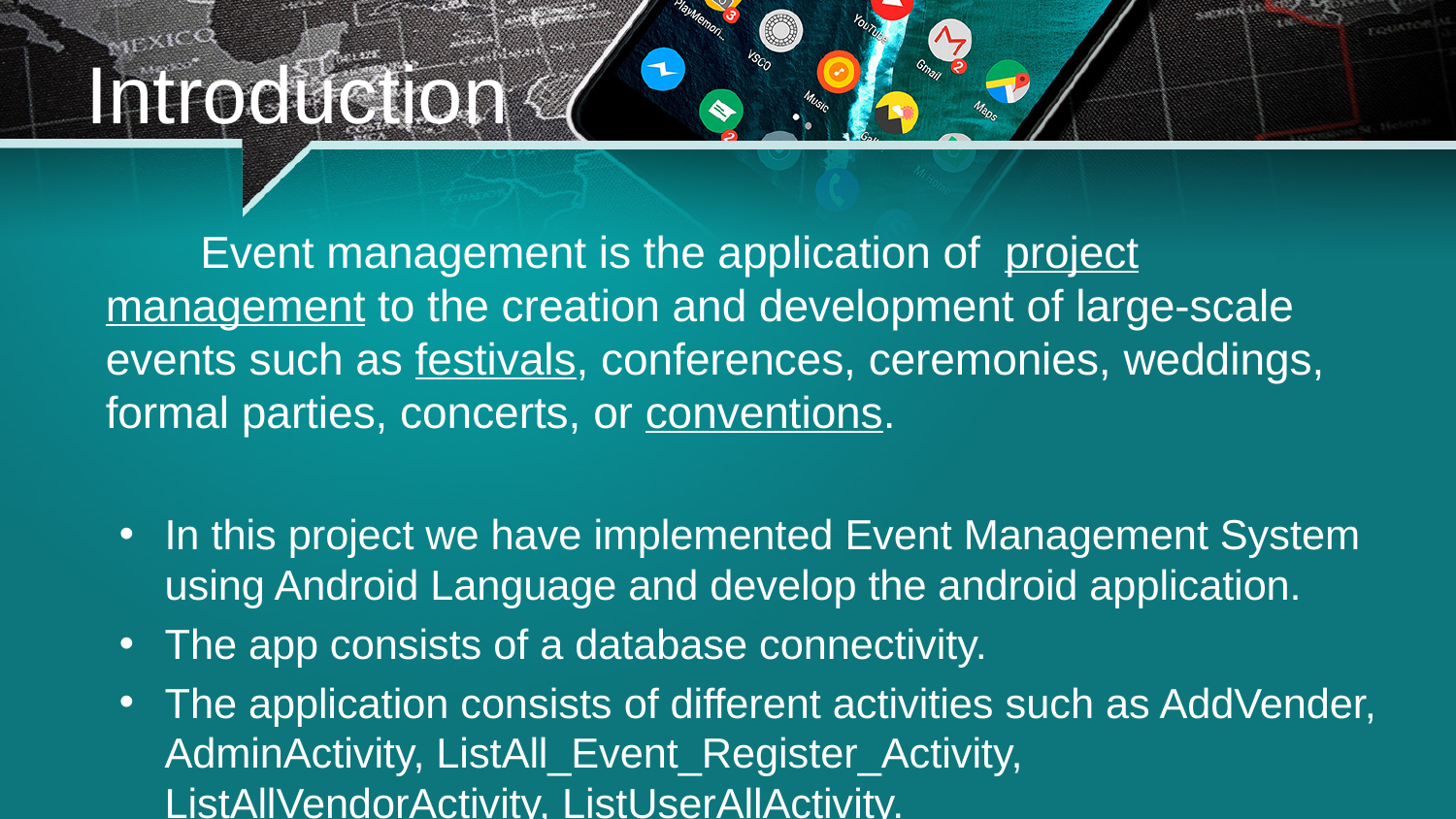

# Introduction
	Event management is the application of  project management to the creation and development of large-scale events such as festivals, conferences, ceremonies, weddings, formal parties, concerts, or conventions.

In this project we have implemented Event Management System using Android Language and develop the android application.
The app consists of a database connectivity.
The application consists of different activities such as AddVender, AdminActivity, ListAll_Event_Register_Activity, ListAllVendorActivity, ListUserAllActivity.